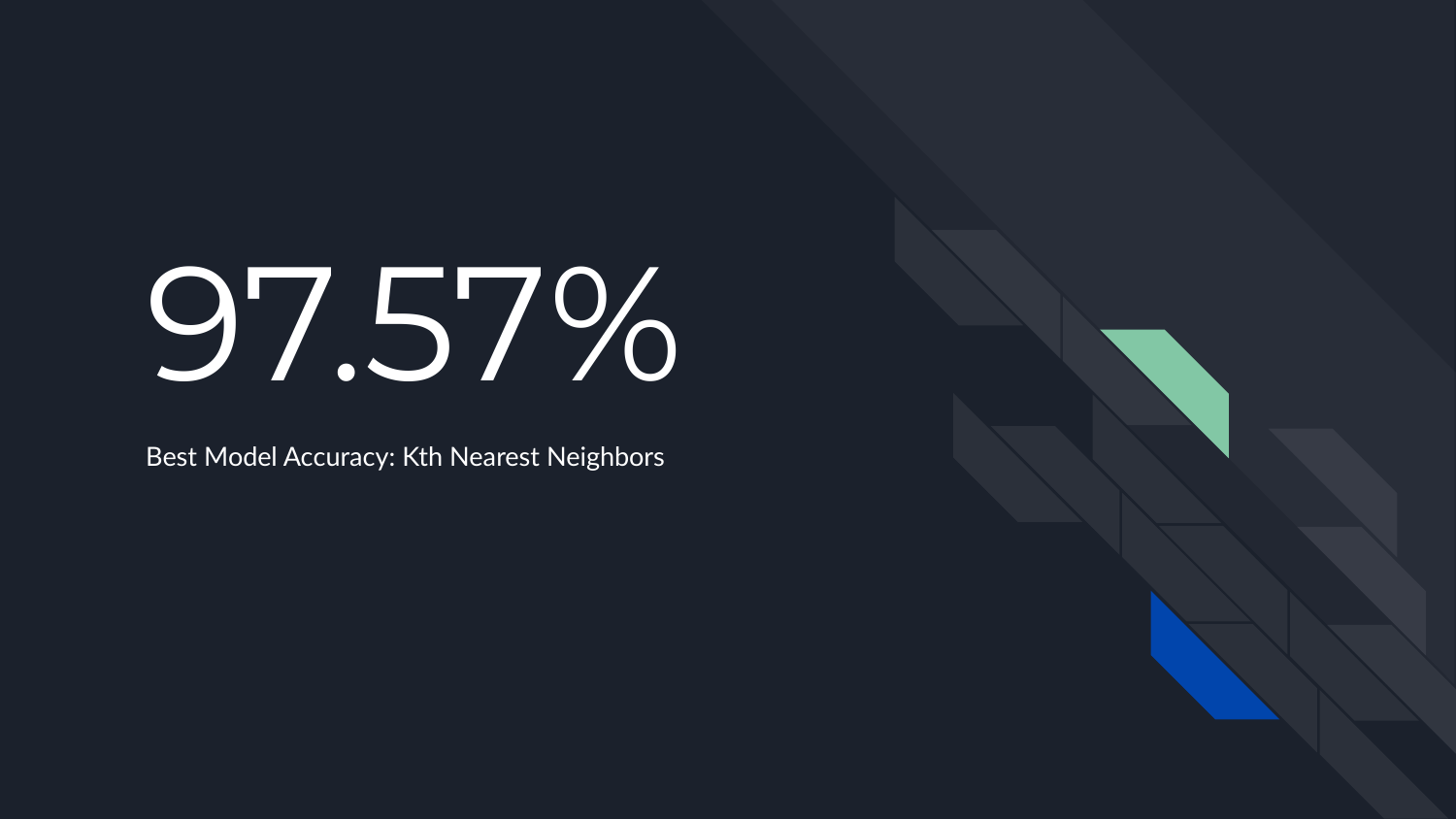

# 97.57%
Best Model Accuracy: Kth Nearest Neighbors